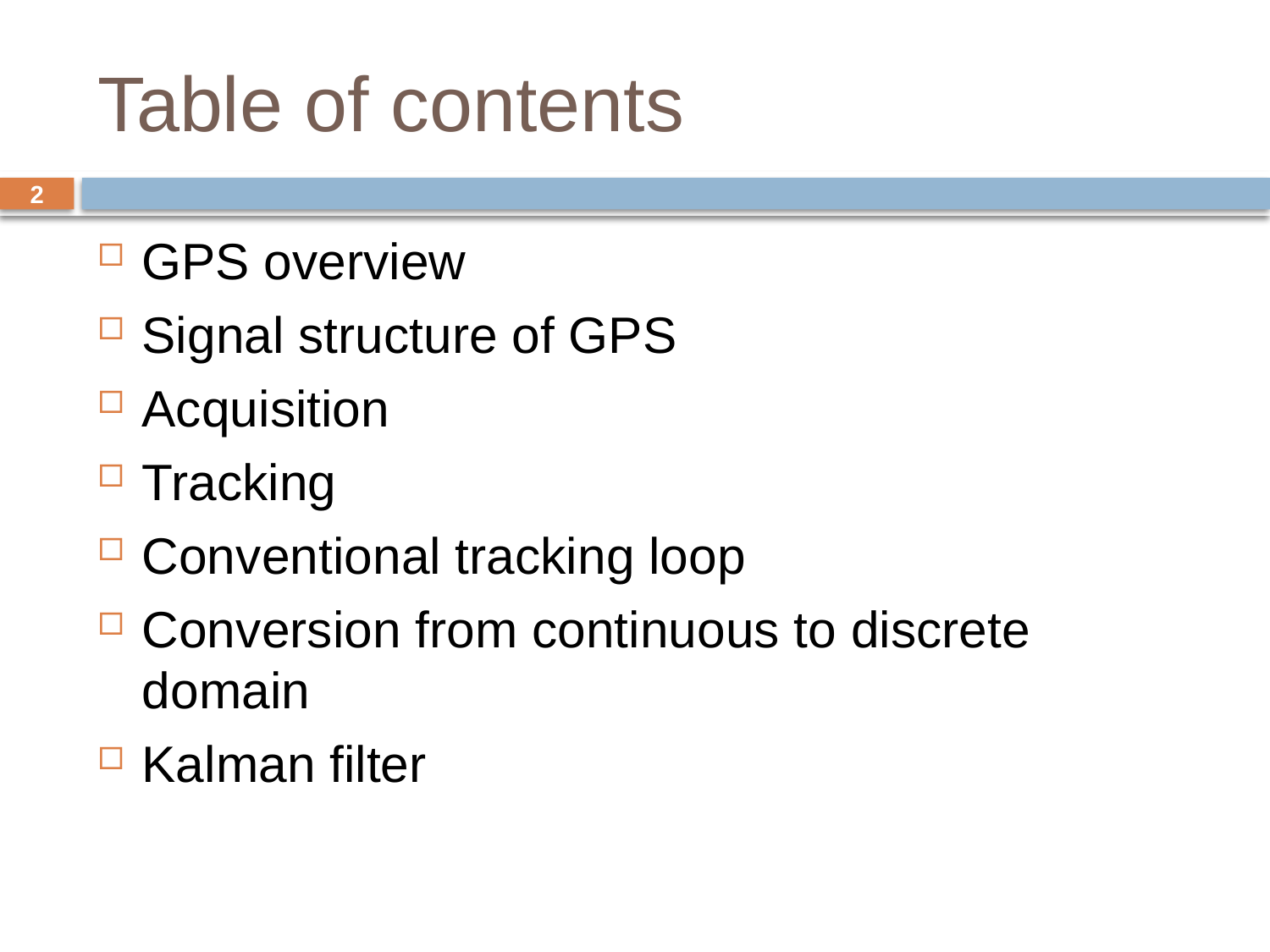

# Table of contents
2
GPS overview
Signal structure of GPS
Acquisition
Tracking
Conventional tracking loop
Conversion from continuous to discrete domain
Kalman filter